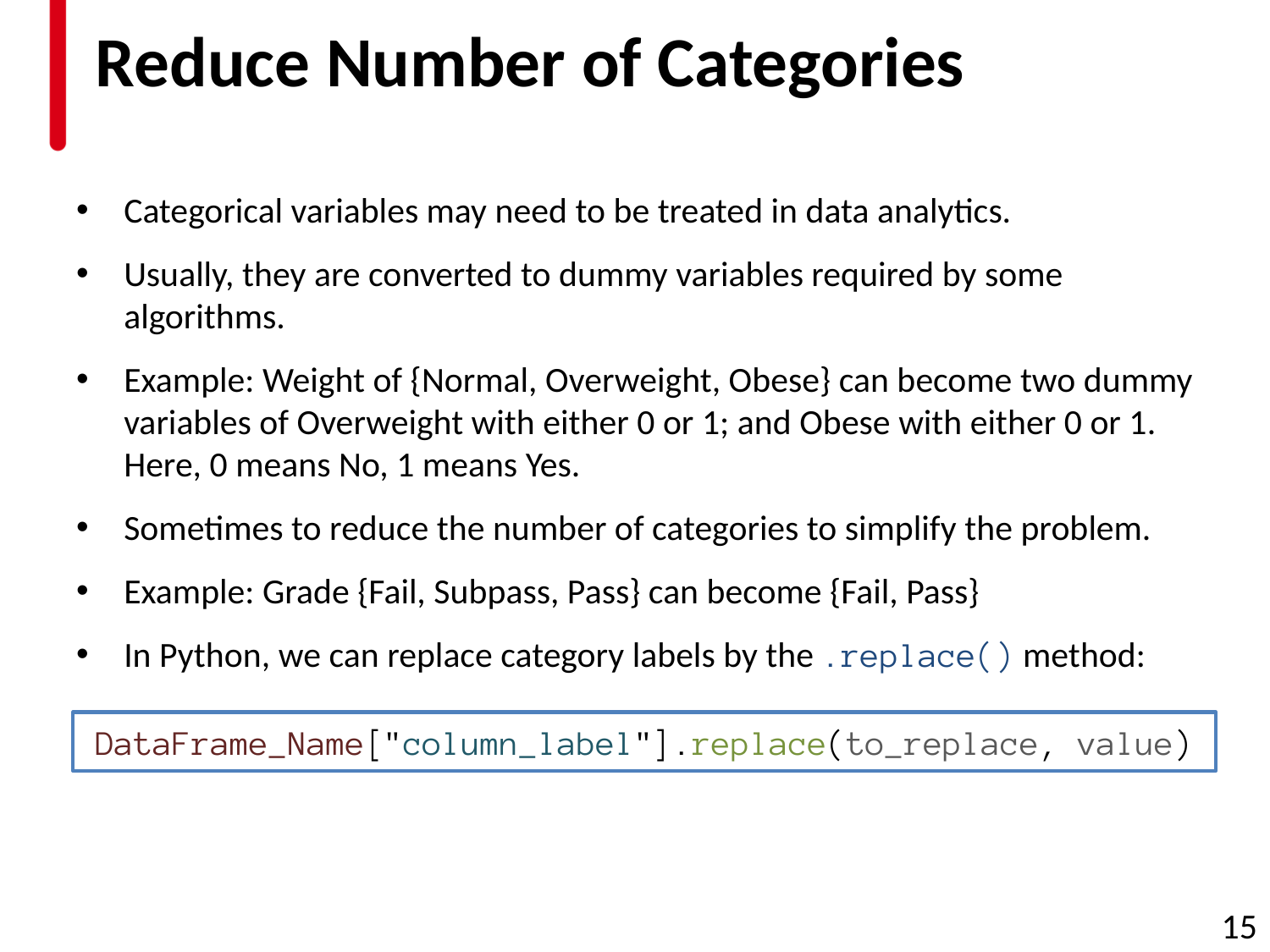

# Reduce Number of Categories
Categorical variables may need to be treated in data analytics.
Usually, they are converted to dummy variables required by some algorithms.
Example: Weight of {Normal, Overweight, Obese} can become two dummy variables of Overweight with either 0 or 1; and Obese with either 0 or 1. Here, 0 means No, 1 means Yes.
Sometimes to reduce the number of categories to simplify the problem.
Example: Grade {Fail, Subpass, Pass} can become {Fail, Pass}
In Python, we can replace category labels by the .replace() method:

DataFrame_Name["column_label"].replace(to_replace, value)